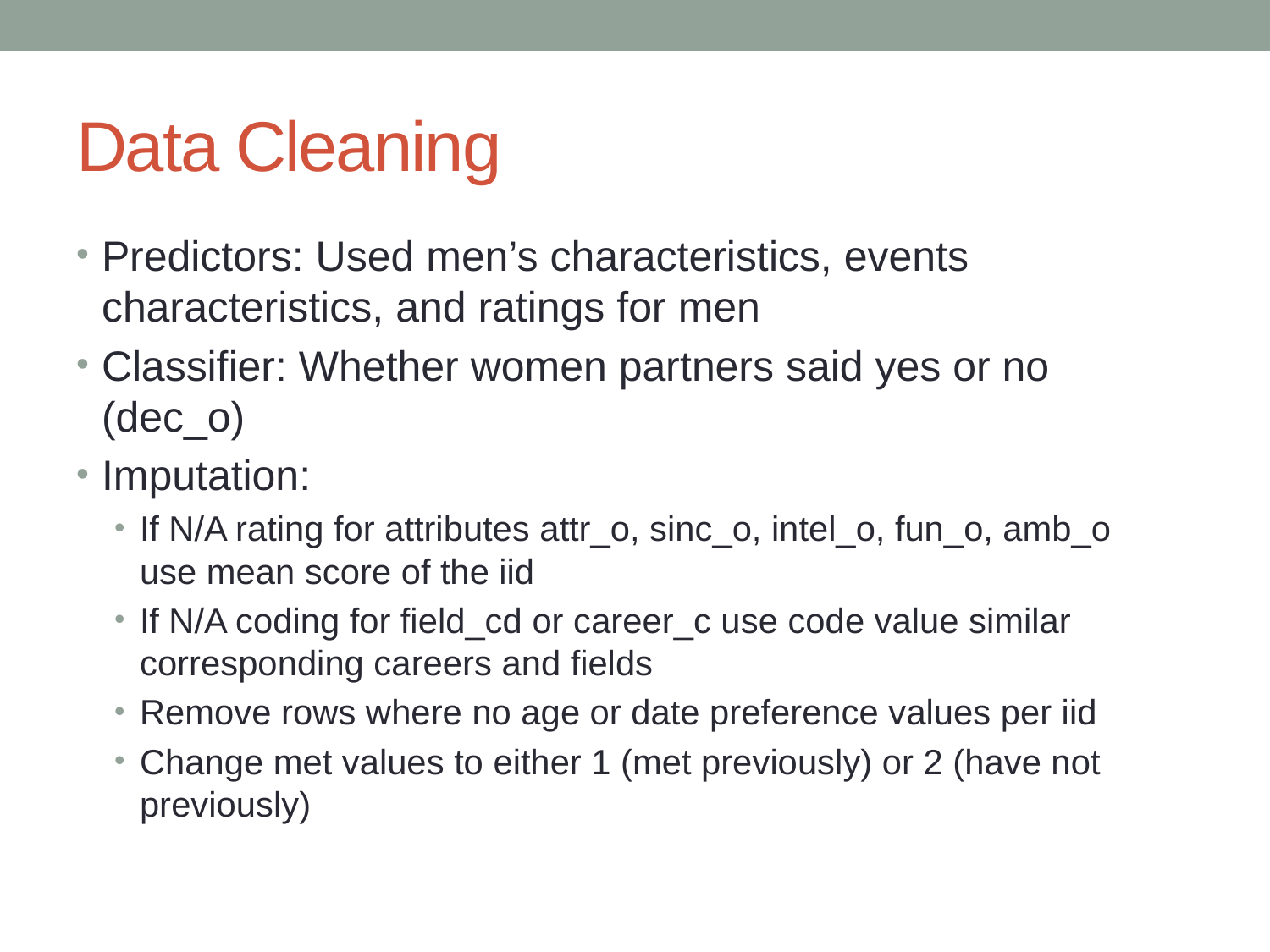

# Data Cleaning
Predictors: Used men’s characteristics, events characteristics, and ratings for men
Classifier: Whether women partners said yes or no (dec_o)
Imputation:
If N/A rating for attributes attr_o, sinc_o, intel_o, fun_o, amb_o
use mean score of the iid
If N/A coding for field_cd or career_c use code value similar corresponding careers and fields
Remove rows where no age or date preference values per iid
Change met values to either 1 (met previously) or 2 (have not previously)